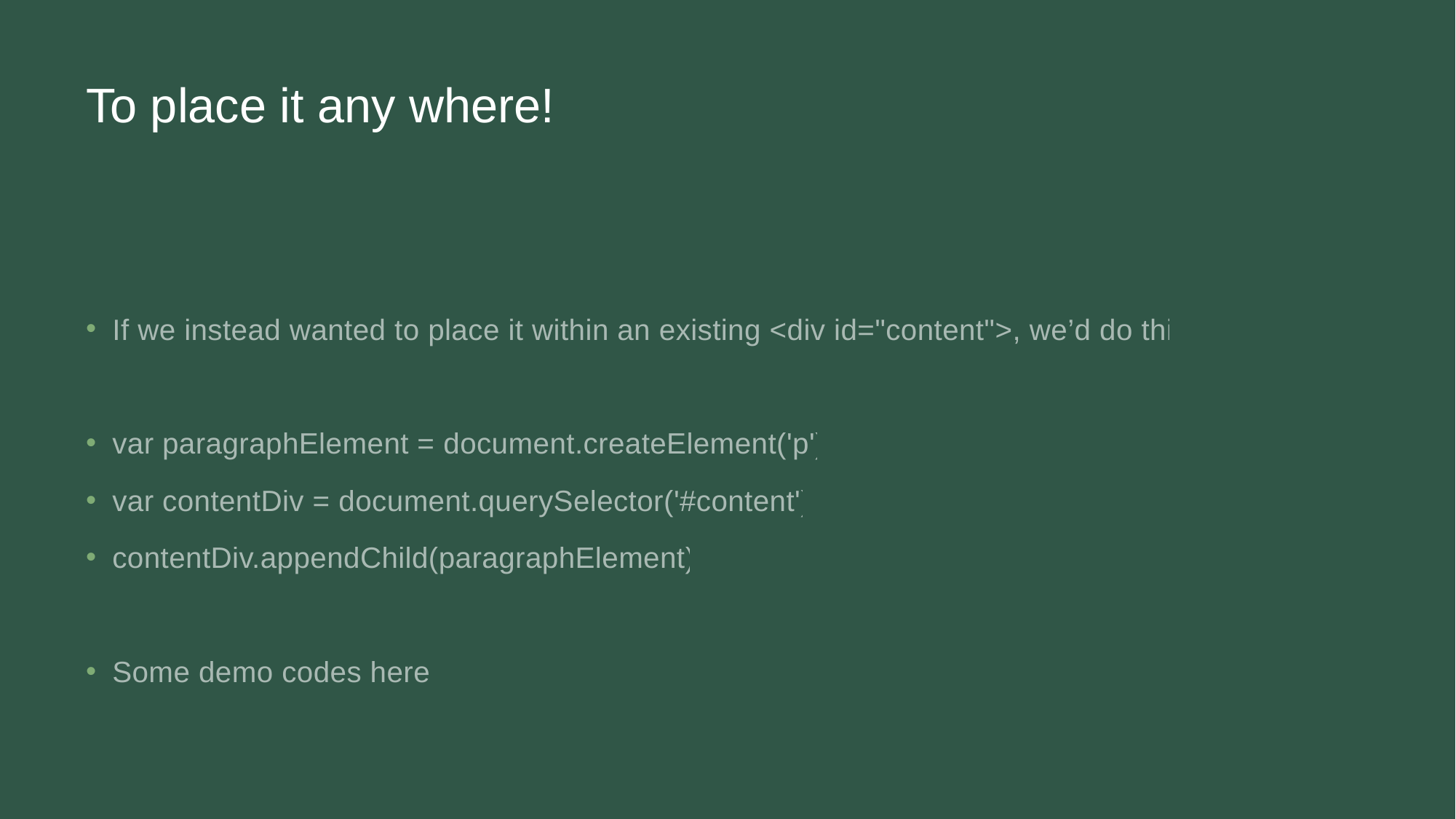

# To place it any where!
If we instead wanted to place it within an existing <div id="content">, we’d do this:

var paragraphElement = document.createElement('p');
var contentDiv = document.querySelector('#content');
contentDiv.appendChild(paragraphElement);

Some demo codes here!